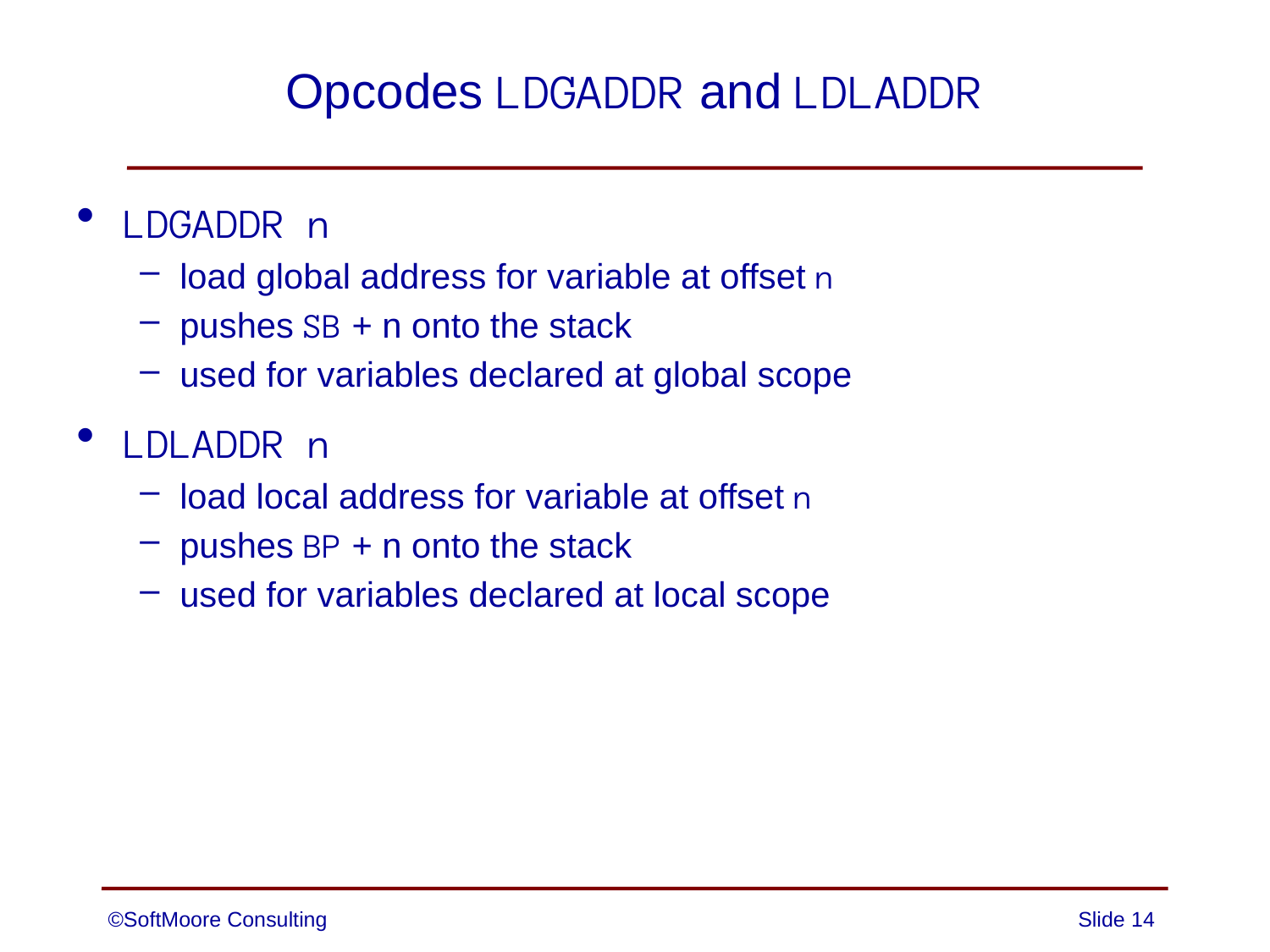

# Opcodes LDGADDR and LDLADDR
LDGADDR n
load global address for variable at offset n
pushes SB + n onto the stack
used for variables declared at global scope
LDLADDR n
load local address for variable at offset n
pushes BP + n onto the stack
used for variables declared at local scope
©SoftMoore Consulting
Slide 14